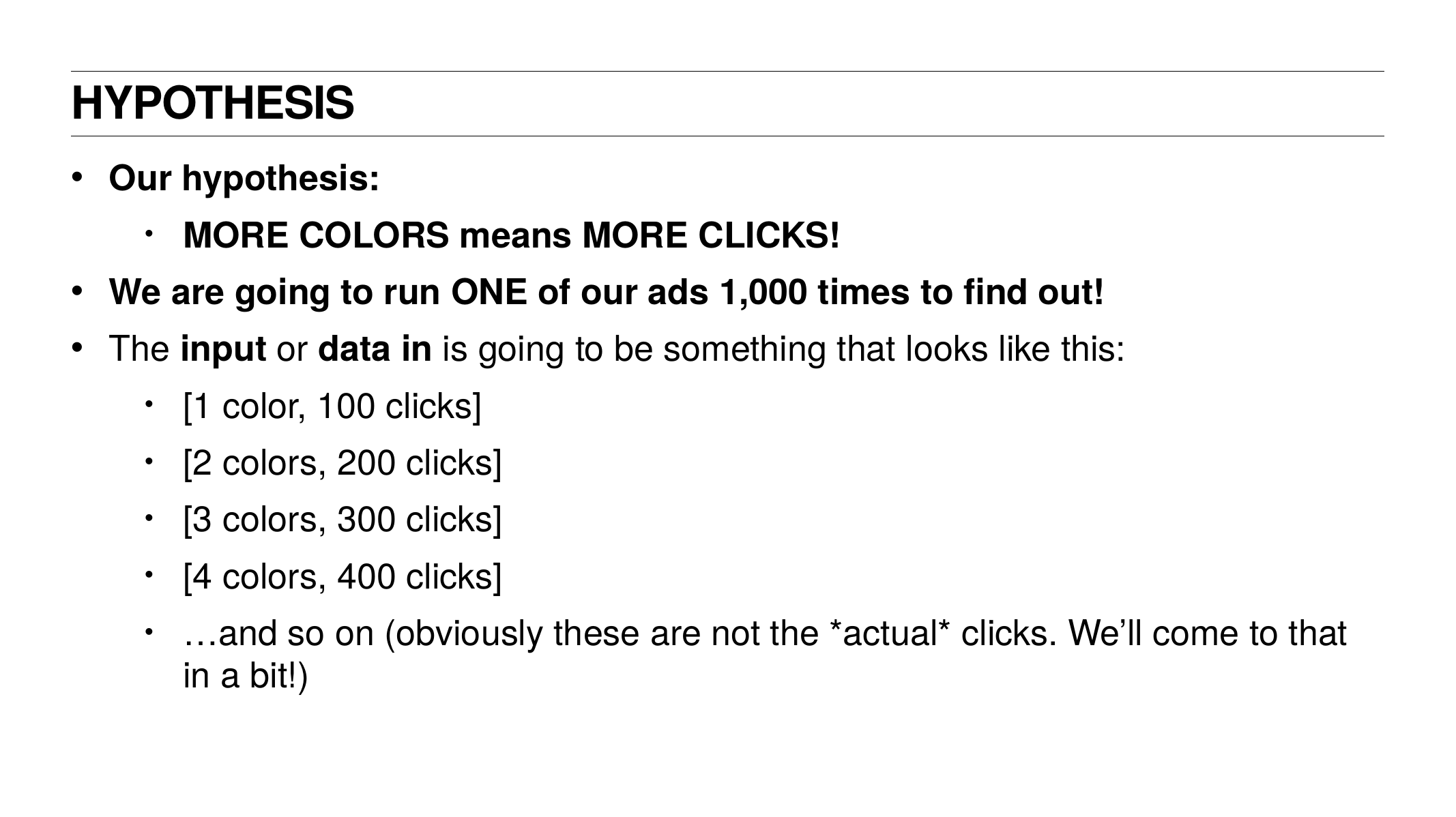

hypothesis
Our hypothesis:
MORE COLORS means MORE CLICKS!
We are going to run ONE of our ads 1,000 times to find out!
The input or data in is going to be something that looks like this:
[1 color, 100 clicks]
[2 colors, 200 clicks]
[3 colors, 300 clicks]
[4 colors, 400 clicks]
…and so on (obviously these are not the *actual* clicks. We’ll come to that in a bit!)